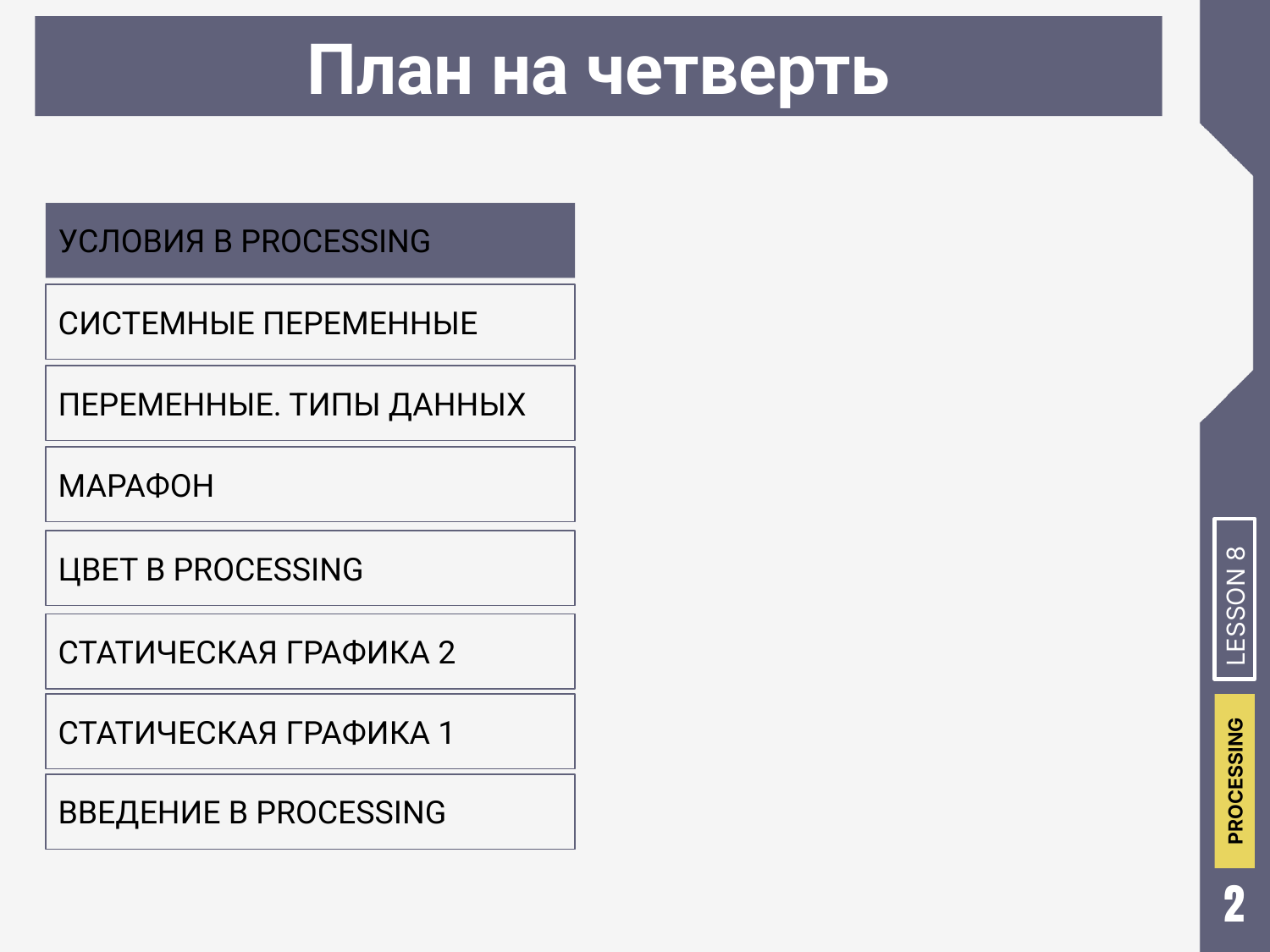

# План на четверть
УСЛОВИЯ В PROCESSING
СИСТЕМНЫЕ ПЕРЕМЕННЫЕ
ПЕРЕМЕННЫЕ. ТИПЫ ДАННЫХ
МАРАФОН
ЦВЕТ В PROCESSING
LESSON 8
СТАТИЧЕСКАЯ ГРАФИКА 2
СТАТИЧЕСКАЯ ГРАФИКА 1
ВВЕДЕНИЕ В PROCESSING
2